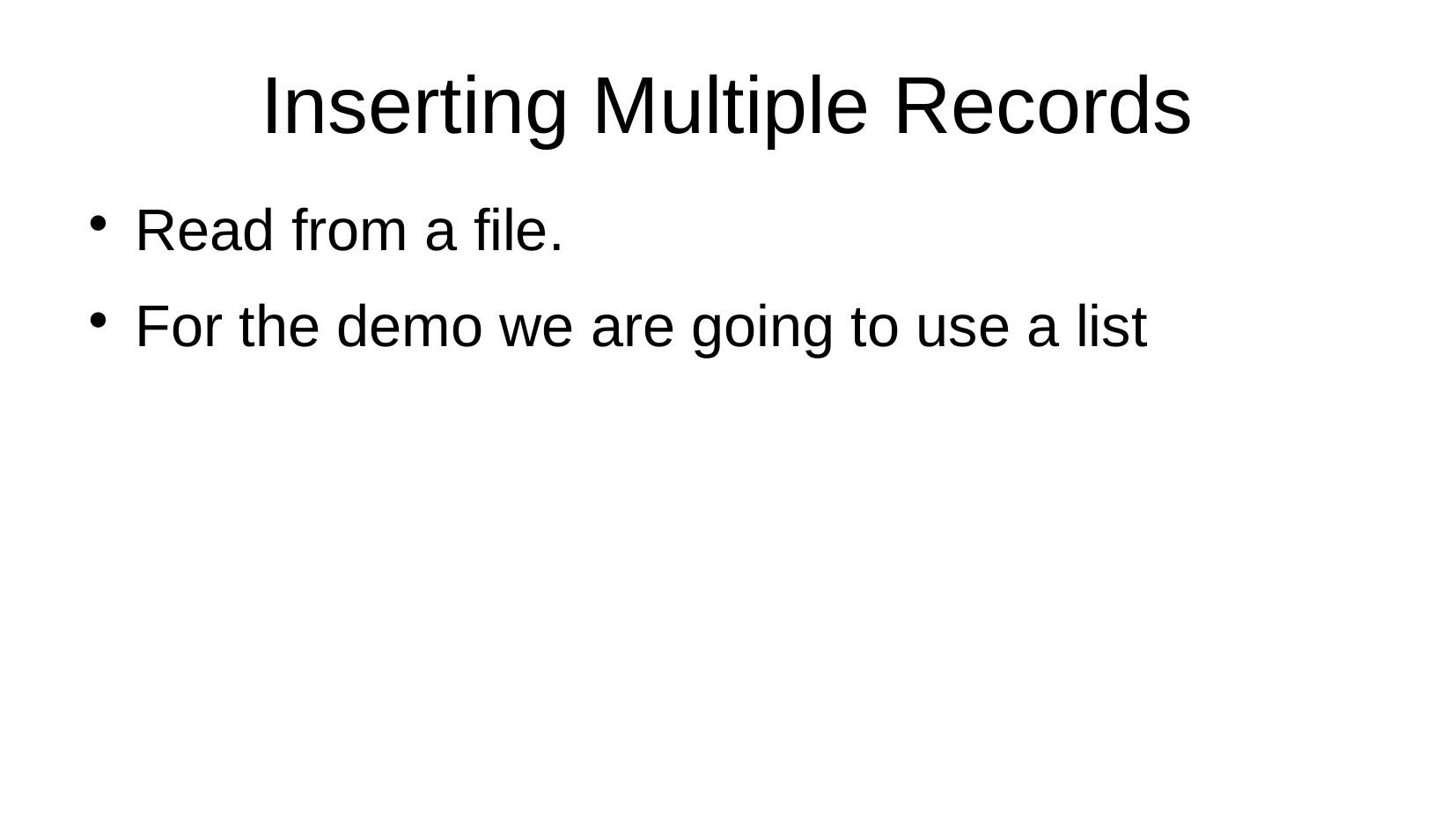

Inserting Multiple Records
Read from a file.
For the demo we are going to use a list